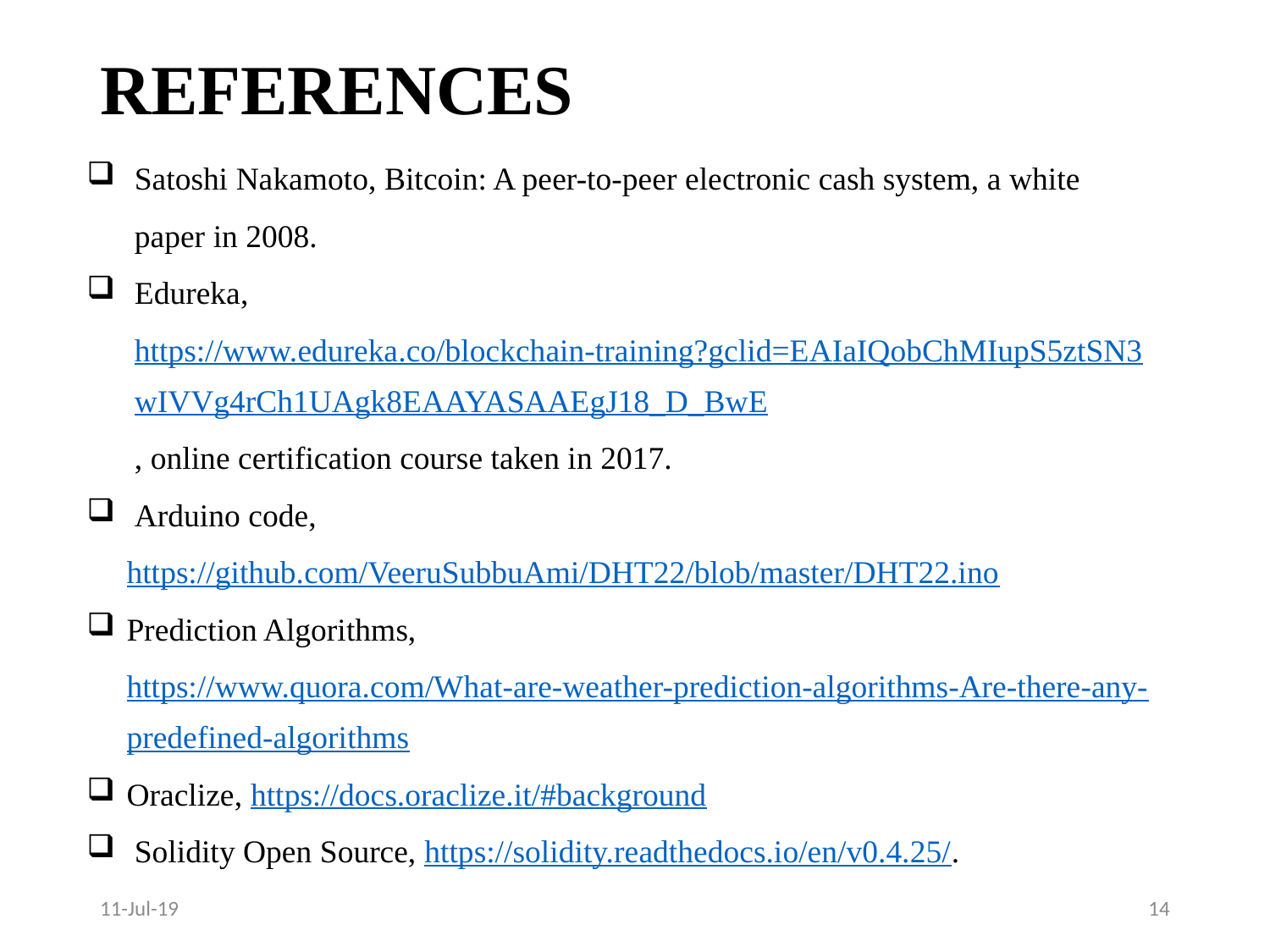

# REFERENCES
Satoshi Nakamoto, Bitcoin: A peer-to-peer electronic cash system, a white paper in 2008.
Edureka, https://www.edureka.co/blockchain-training?gclid=EAIaIQobChMIupS5ztSN3wIVVg4rCh1UAgk8EAAYASAAEgJ18_D_BwE, online certification course taken in 2017.
 Arduino code, https://github.com/VeeruSubbuAmi/DHT22/blob/master/DHT22.ino
Prediction Algorithms, https://www.quora.com/What-are-weather-prediction-algorithms-Are-there-any-predefined-algorithms
Oraclize, https://docs.oraclize.it/#background
Solidity Open Source, https://solidity.readthedocs.io/en/v0.4.25/.
11-Jul-19
14